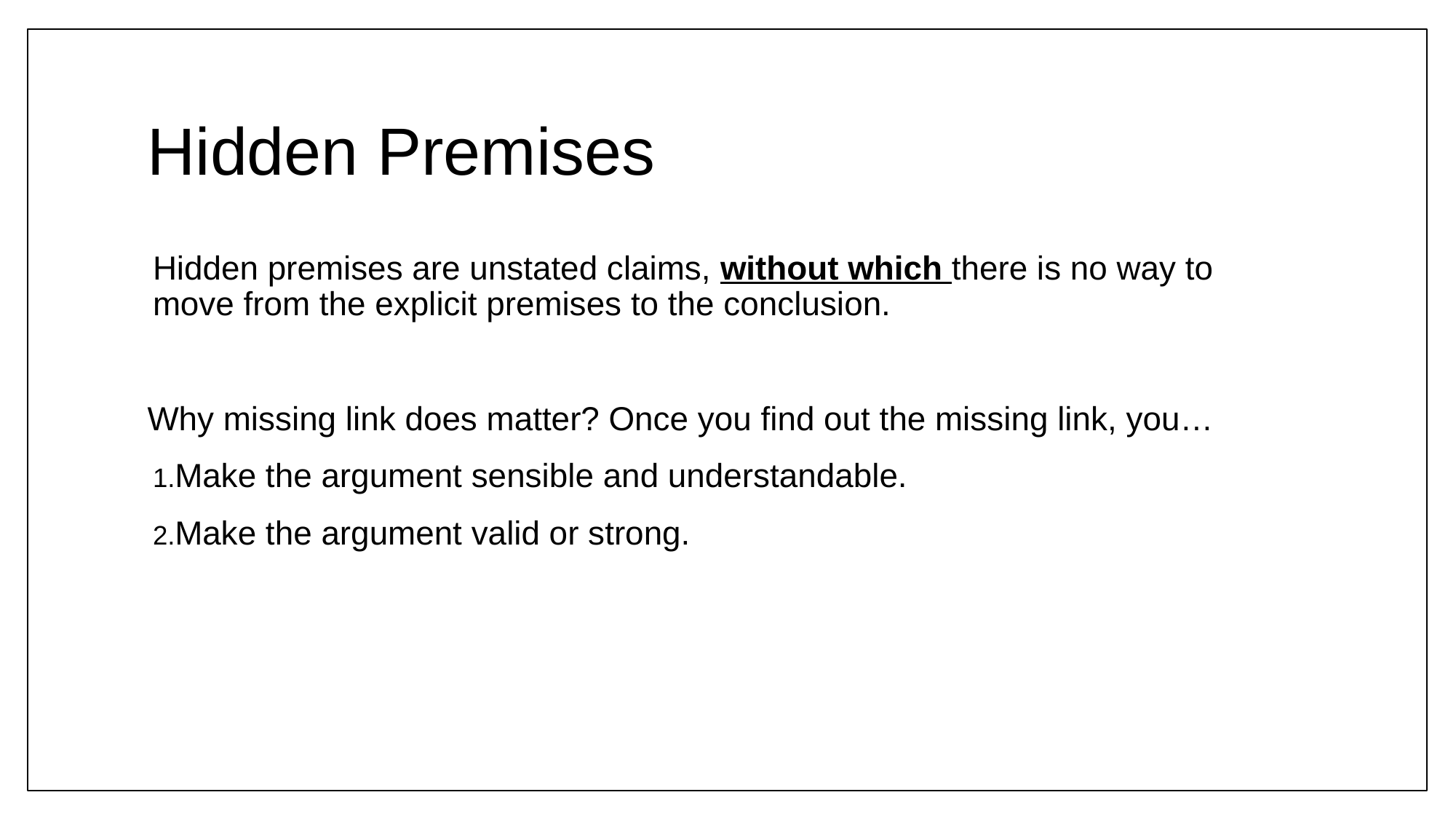

# Hidden Premises
Hidden premises are unstated claims, without which there is no way to move from the explicit premises to the conclusion.

Why missing link does matter? Once you find out the missing link, you…
Make the argument sensible and understandable.
Make the argument valid or strong.